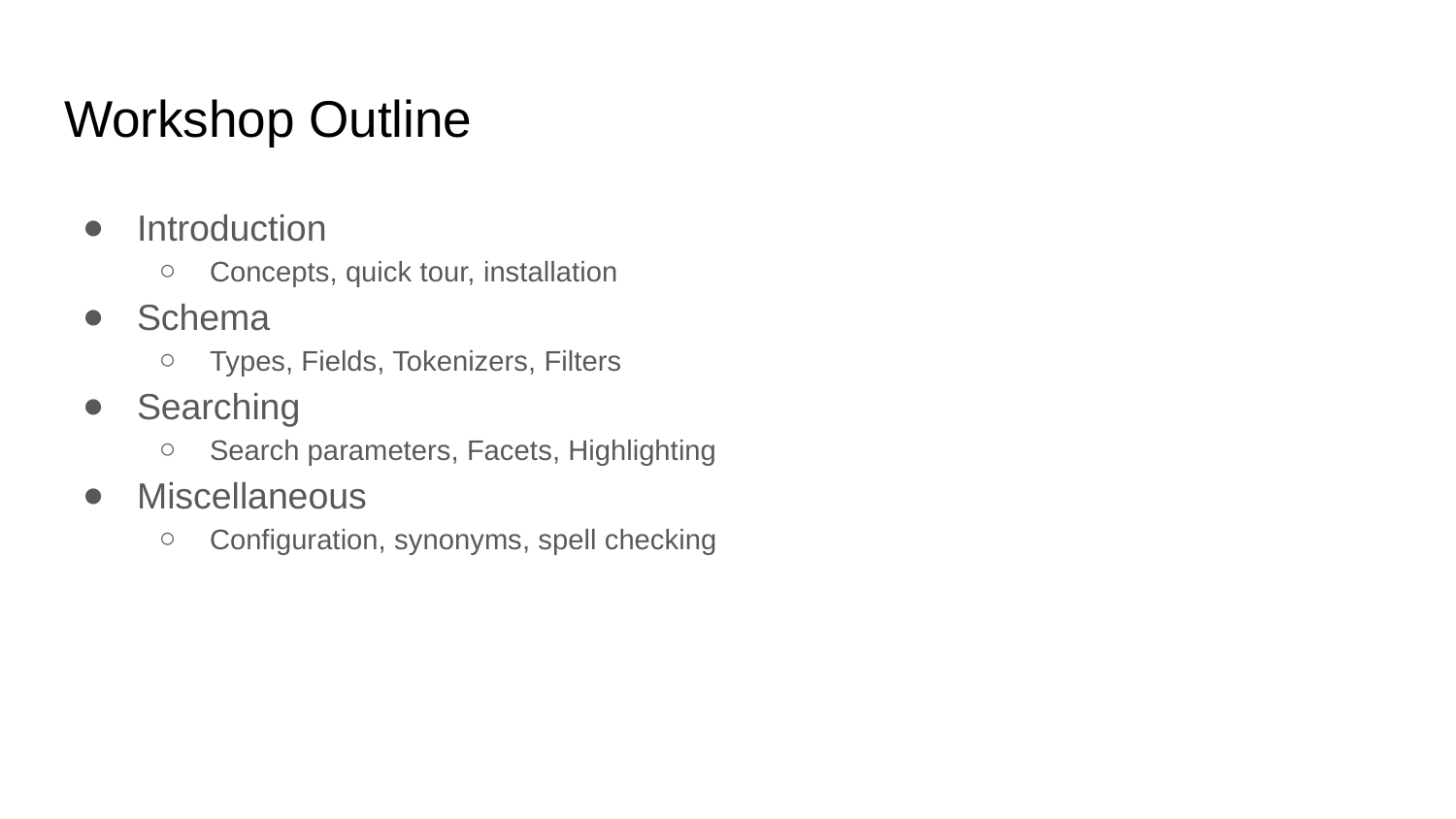

# Workshop Outline
Introduction
Concepts, quick tour, installation
Schema
Types, Fields, Tokenizers, Filters
Searching
Search parameters, Facets, Highlighting
Miscellaneous
Configuration, synonyms, spell checking